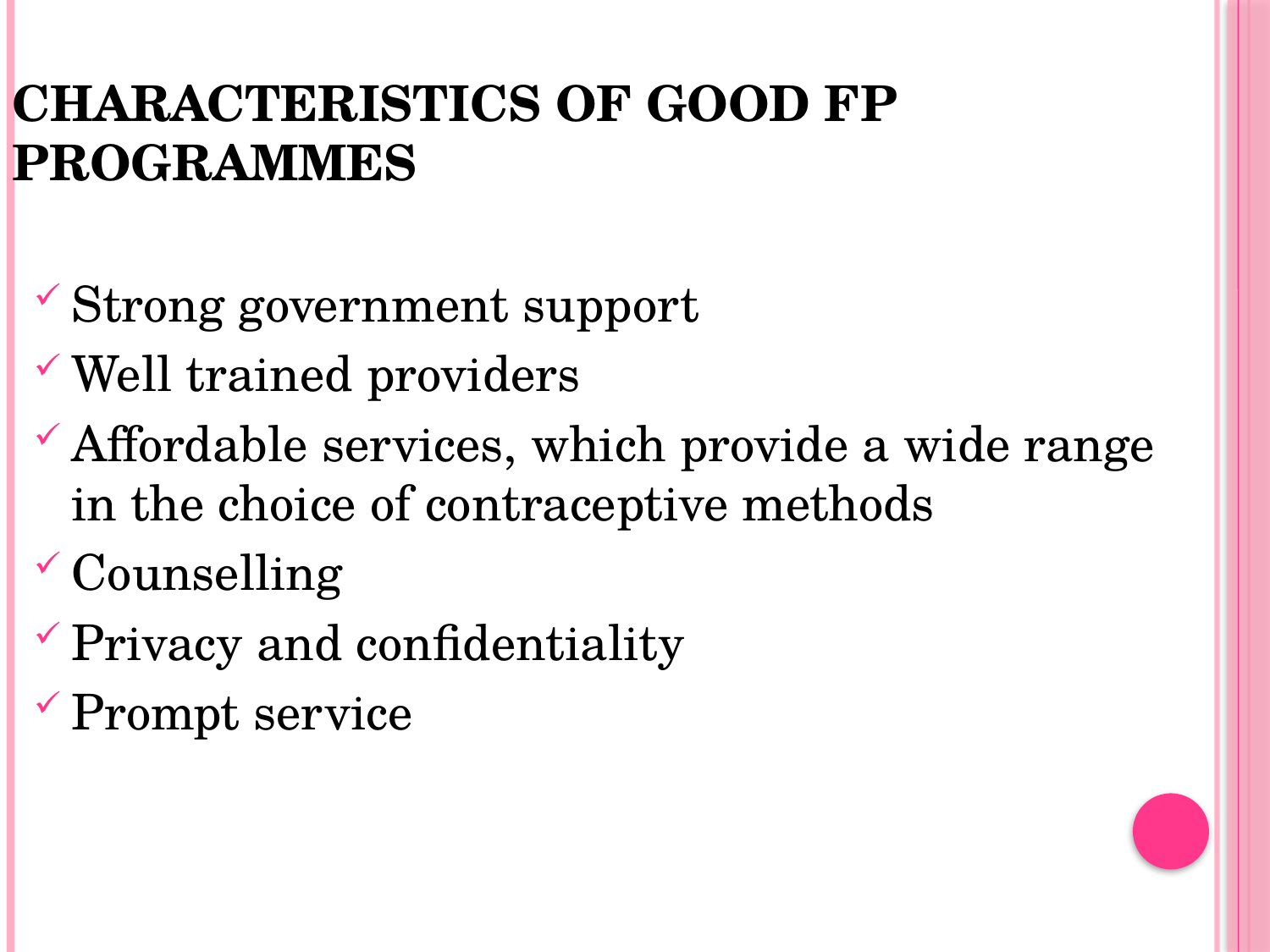

# Characteristics of Good FP Programmes

Strong government support
Well trained providers
Affordable services, which provide a wide range in the choice of contraceptive methods
Counselling
Privacy and confidentiality
Prompt service